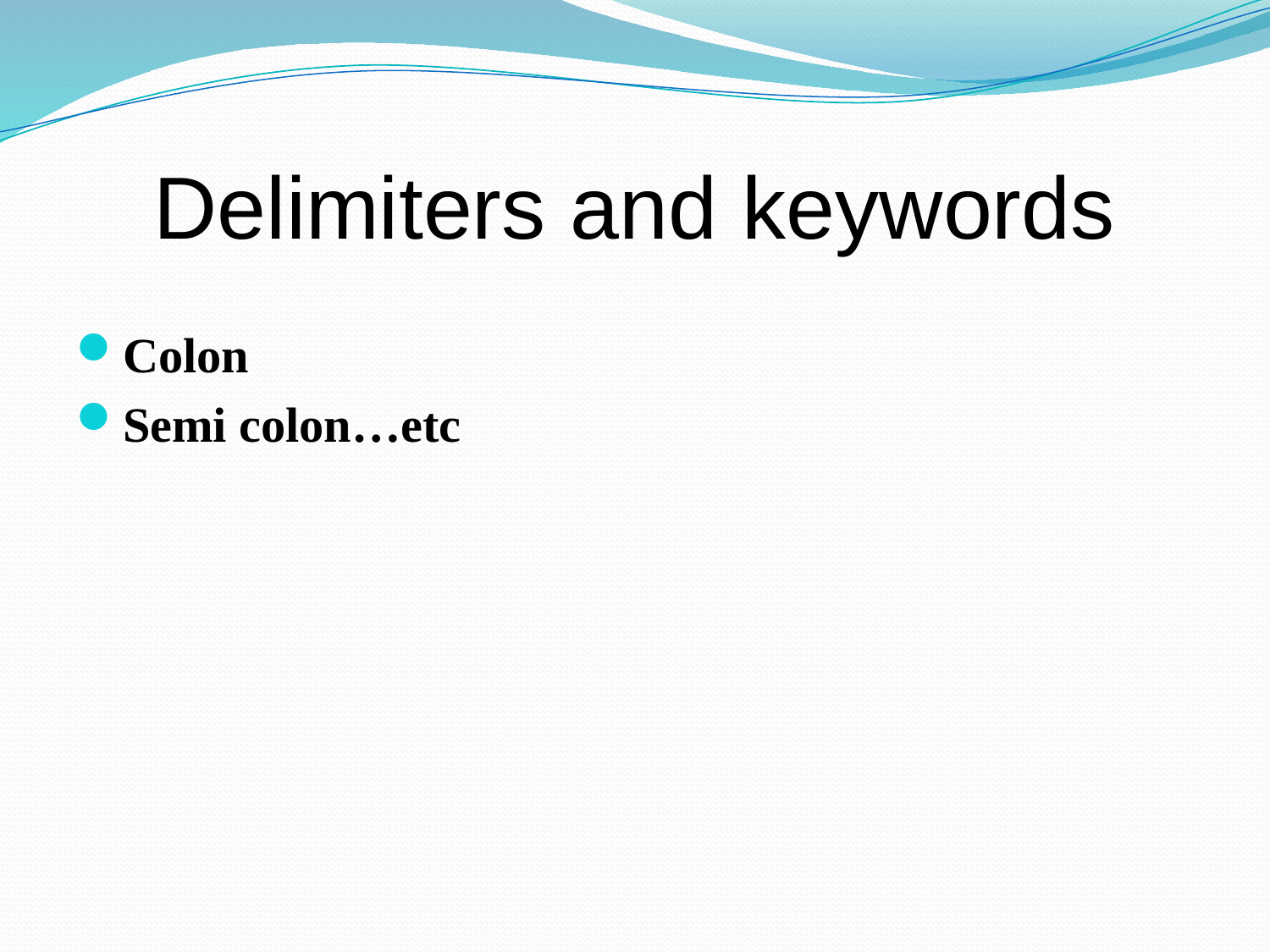

# Delimiters and keywords
Colon
Semi colon…etc